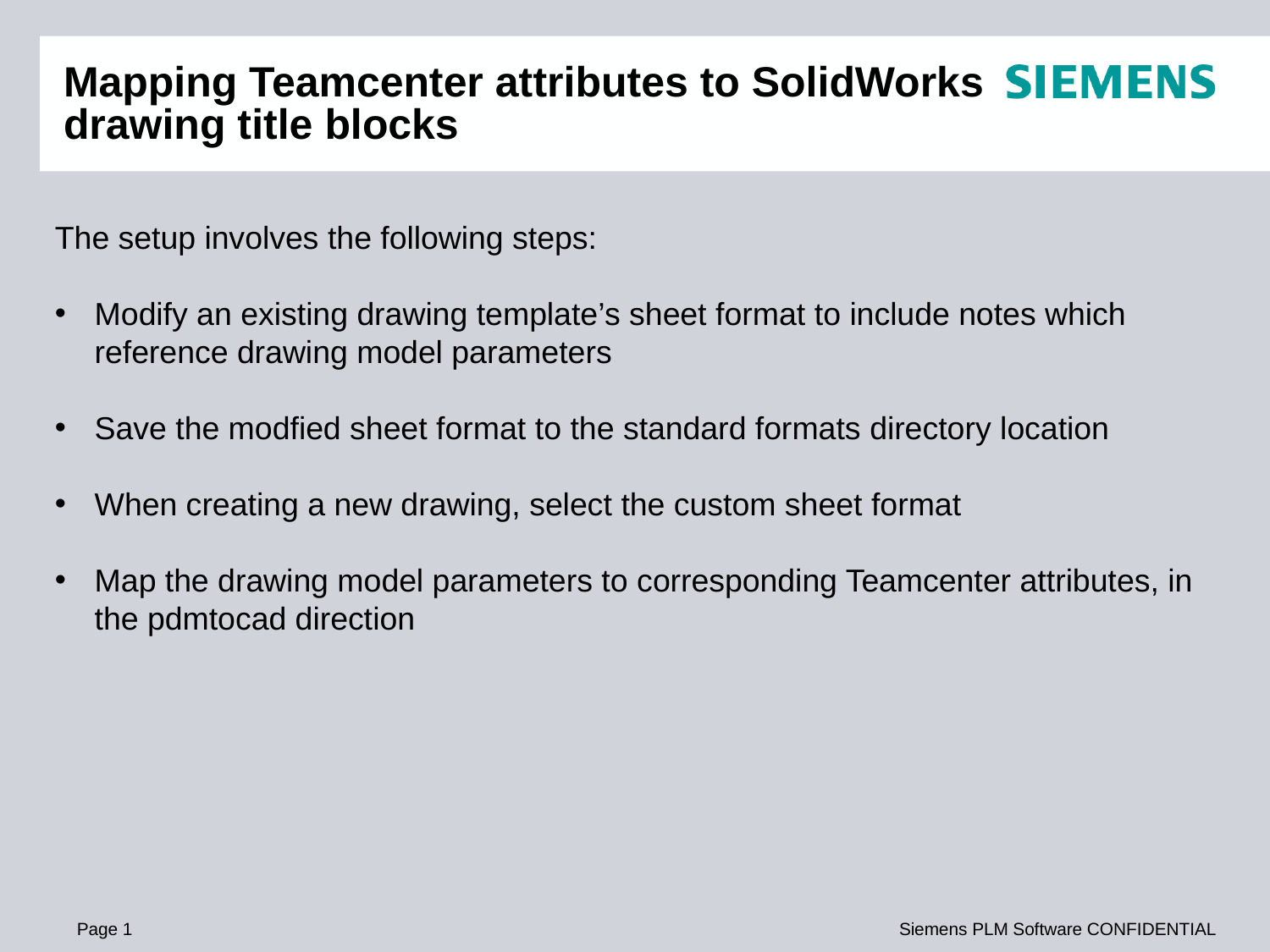

Mapping Teamcenter attributes to SolidWorks drawing title blocks
The setup involves the following steps:

Modify an existing drawing template’s sheet format to include notes which reference drawing model parameters

Save the modfied sheet format to the standard formats directory location

When creating a new drawing, select the custom sheet format

Map the drawing model parameters to corresponding Teamcenter attributes, in the pdmtocad direction